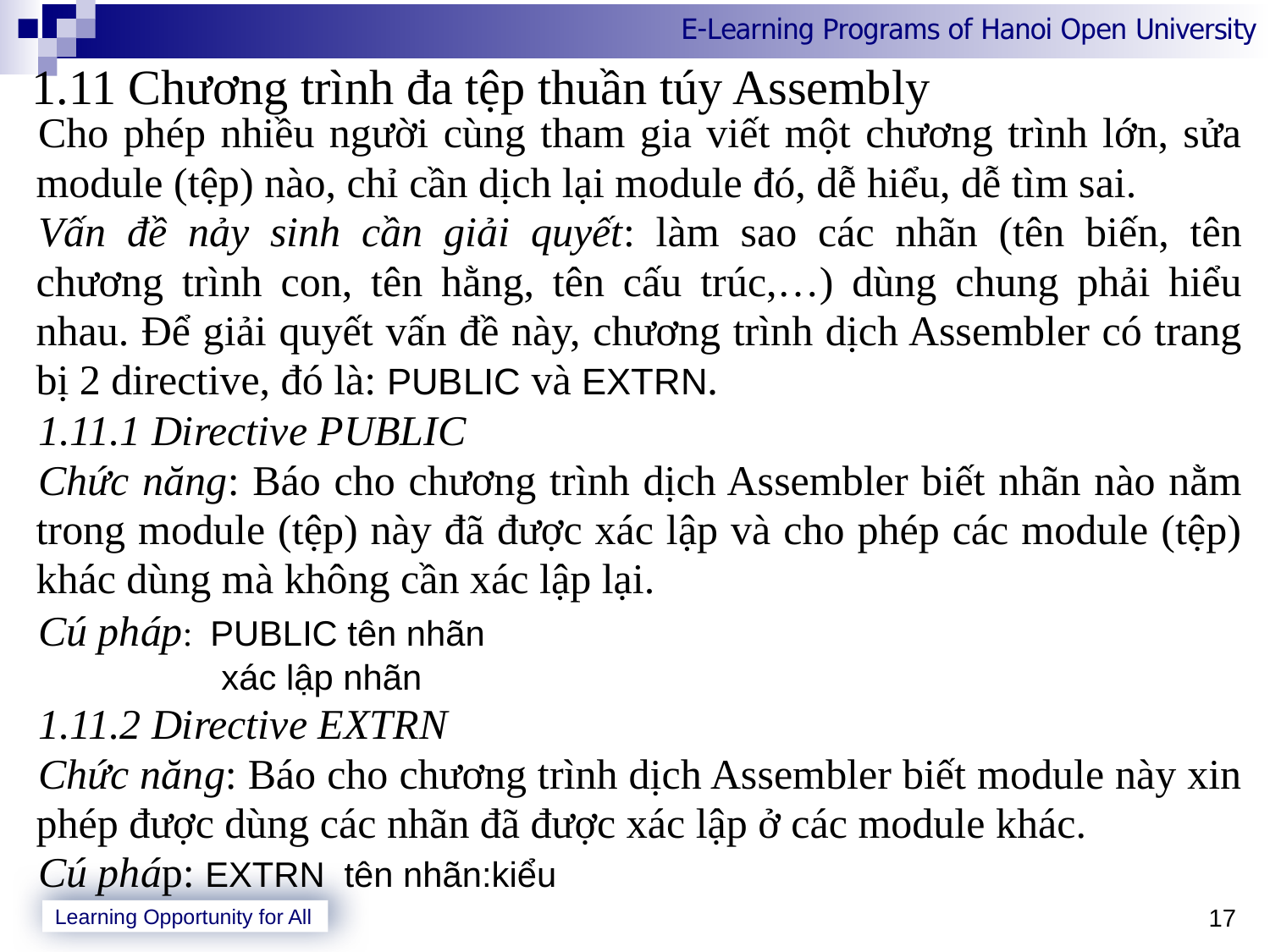

# 1.11 Chương trình đa tệp thuần túy Assembly
Cho phép nhiều người cùng tham gia viết một chương trình lớn, sửa module (tệp) nào, chỉ cần dịch lại module đó, dễ hiểu, dễ tìm sai.
Vấn đề nảy sinh cần giải quyết: làm sao các nhãn (tên biến, tên chương trình con, tên hằng, tên cấu trúc,…) dùng chung phải hiểu nhau. Để giải quyết vấn đề này, chương trình dịch Assembler có trang bị 2 directive, đó là: PUBLIC và EXTRN.
1.11.1 Directive PUBLIC
Chức năng: Báo cho chương trình dịch Assembler biết nhãn nào nằm trong module (tệp) này đã được xác lập và cho phép các module (tệp) khác dùng mà không cần xác lập lại.
Cú pháp:  PUBLIC tên nhãn
	      xác lập nhãn
1.11.2 Directive EXTRN
Chức năng: Báo cho chương trình dịch Assembler biết module này xin phép được dùng các nhãn đã được xác lập ở các module khác.
Cú pháp: EXTRN  tên nhãn:kiểu
17